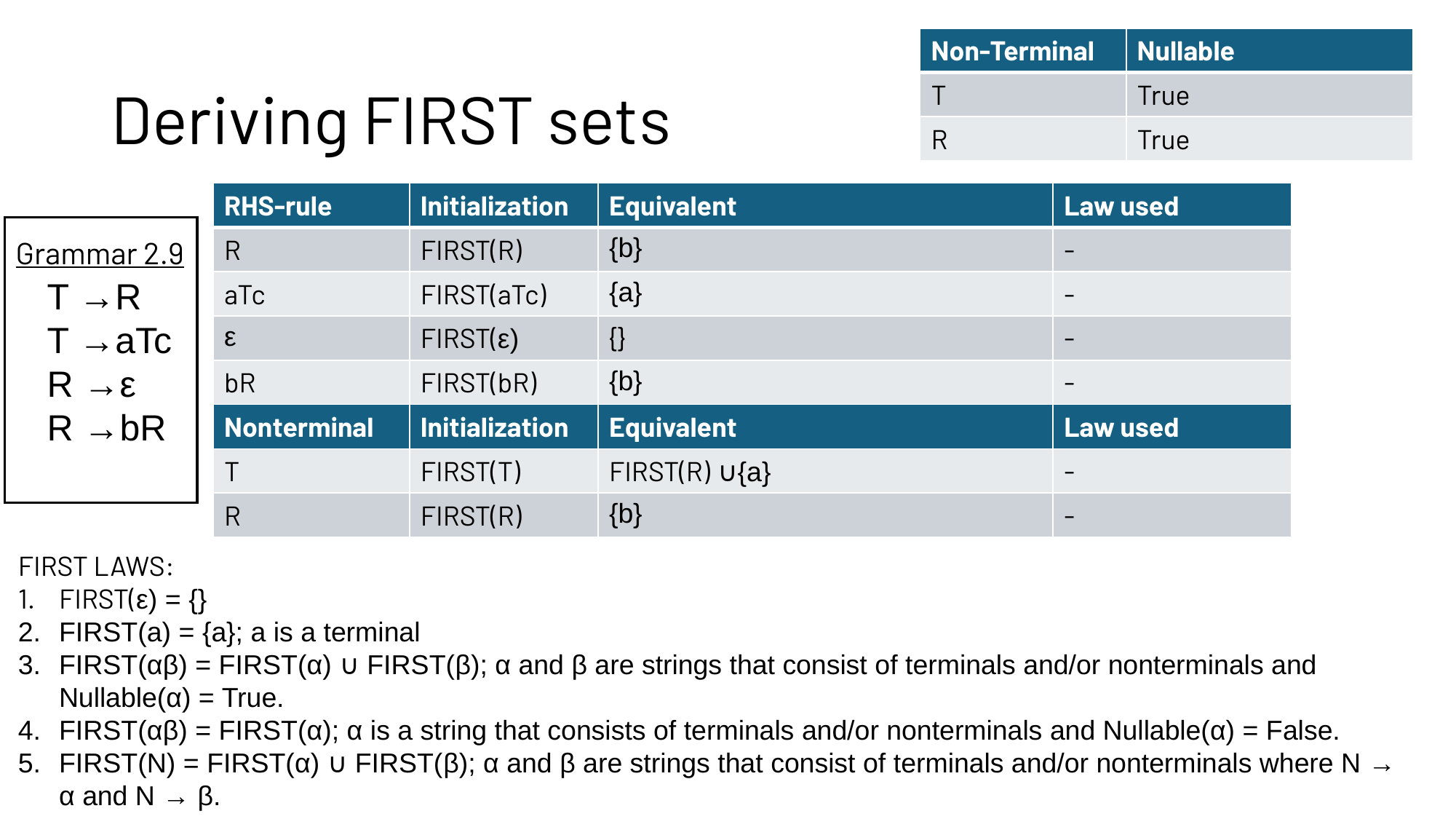

| Non-Terminal | Nullable |
| --- | --- |
| T | True |
| R | True |
# Deriving FIRST sets
| RHS-rule | Initialization | Equivalent | Law used |
| --- | --- | --- | --- |
| R | FIRST(R) | {b} | - |
| aTc | FIRST(aTc) | {a} | - |
| ε | FIRST(ε) | {} | - |
| bR | FIRST(bR) | {b} | - |
| Nonterminal | Initialization | Equivalent | Law used |
| T | FIRST(T) | FIRST(R) ∪{a} | - |
| R | FIRST(R) | {b} | - |

Grammar 2.9
T →R
T →aTc
R →ε
R →bR

Grammar 2.9
T →R
T →aTc
R →ε
R →bR
T →R
T →aTc
R →ε
R →bR

FIRST LAWS:
FIRST(ε) = {}
FIRST(a) = {a}; a is a terminal
FIRST(αβ) = FIRST(α) ∪ FIRST(β); α and β are strings that consist of terminals and/or nonterminals and Nullable(α) = True.
FIRST(αβ) = FIRST(α); α is a string that consists of terminals and/or nonterminals and Nullable(α) = False.
FIRST(N) = FIRST(α) ∪ FIRST(β); α and β are strings that consist of terminals and/or nonterminals where N → α and N → β.